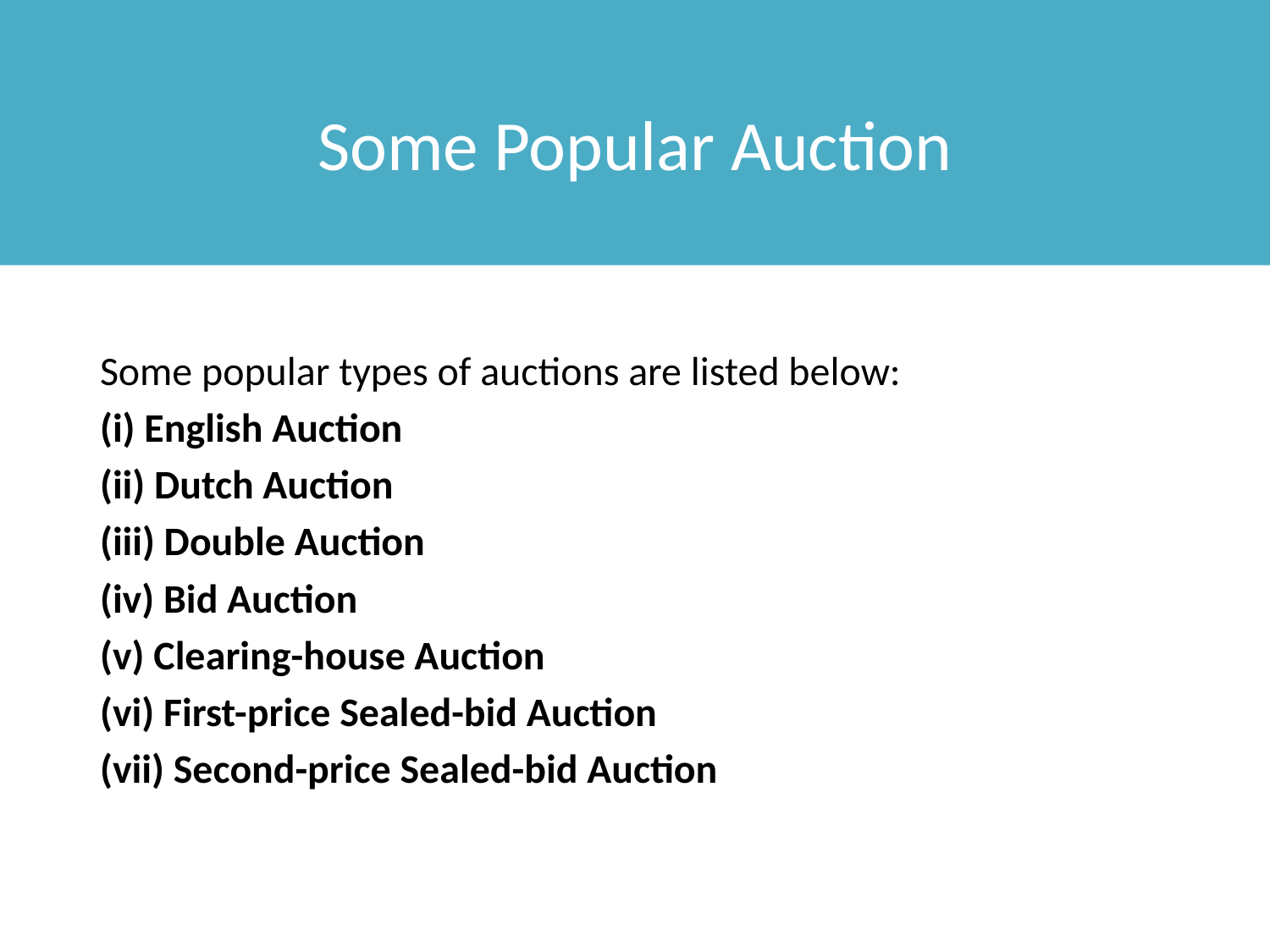

# Some Popular Auction
Some popular types of auctions are listed below:
(i) English Auction
(ii) Dutch Auction
(iii) Double Auction
(iv) Bid Auction
(v) Clearing-house Auction
(vi) First-price Sealed-bid Auction
(vii) Second-price Sealed-bid Auction